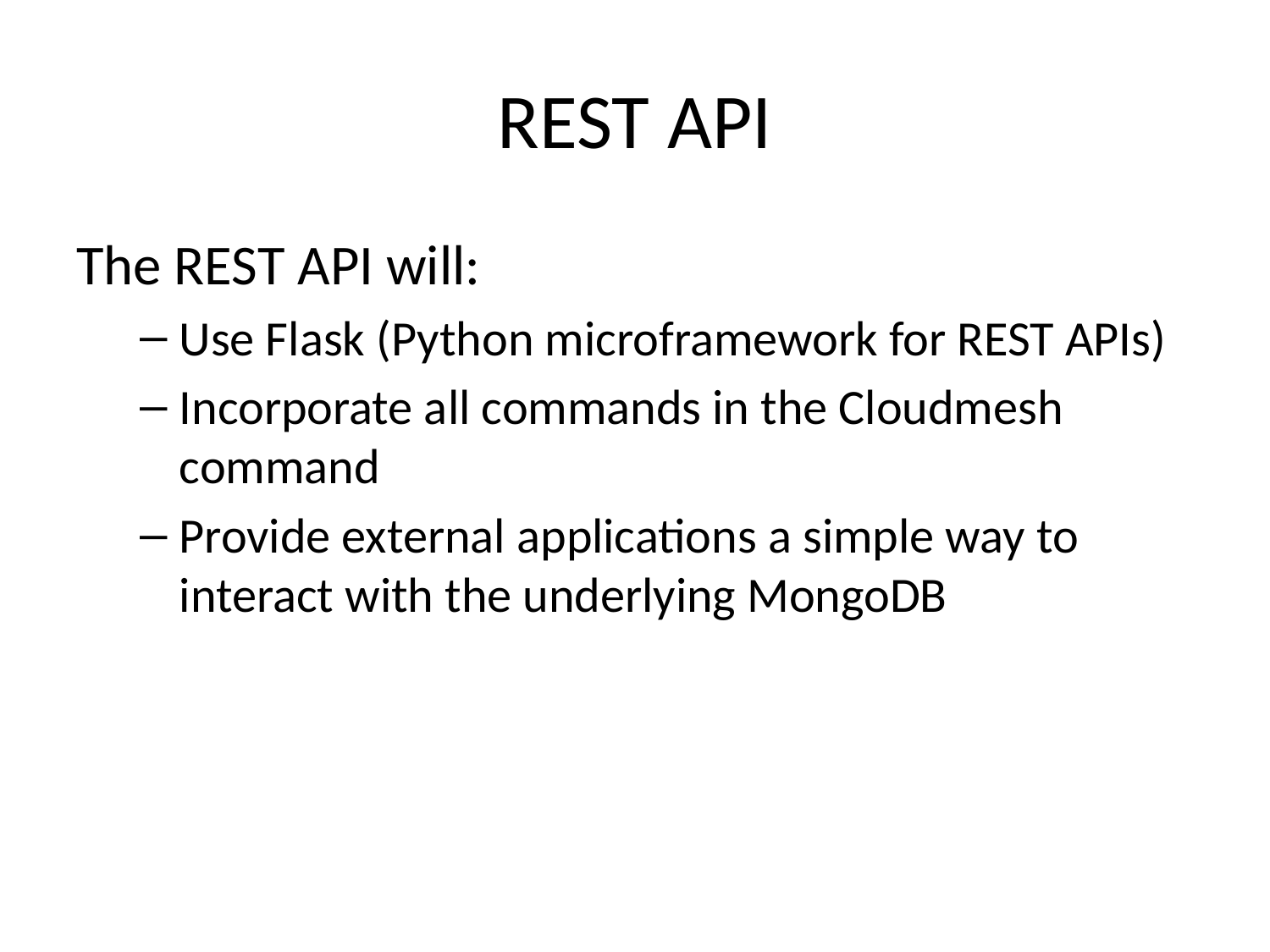

# REST API
The REST API will:
Use Flask (Python microframework for REST APIs)
Incorporate all commands in the Cloudmesh command
Provide external applications a simple way to interact with the underlying MongoDB